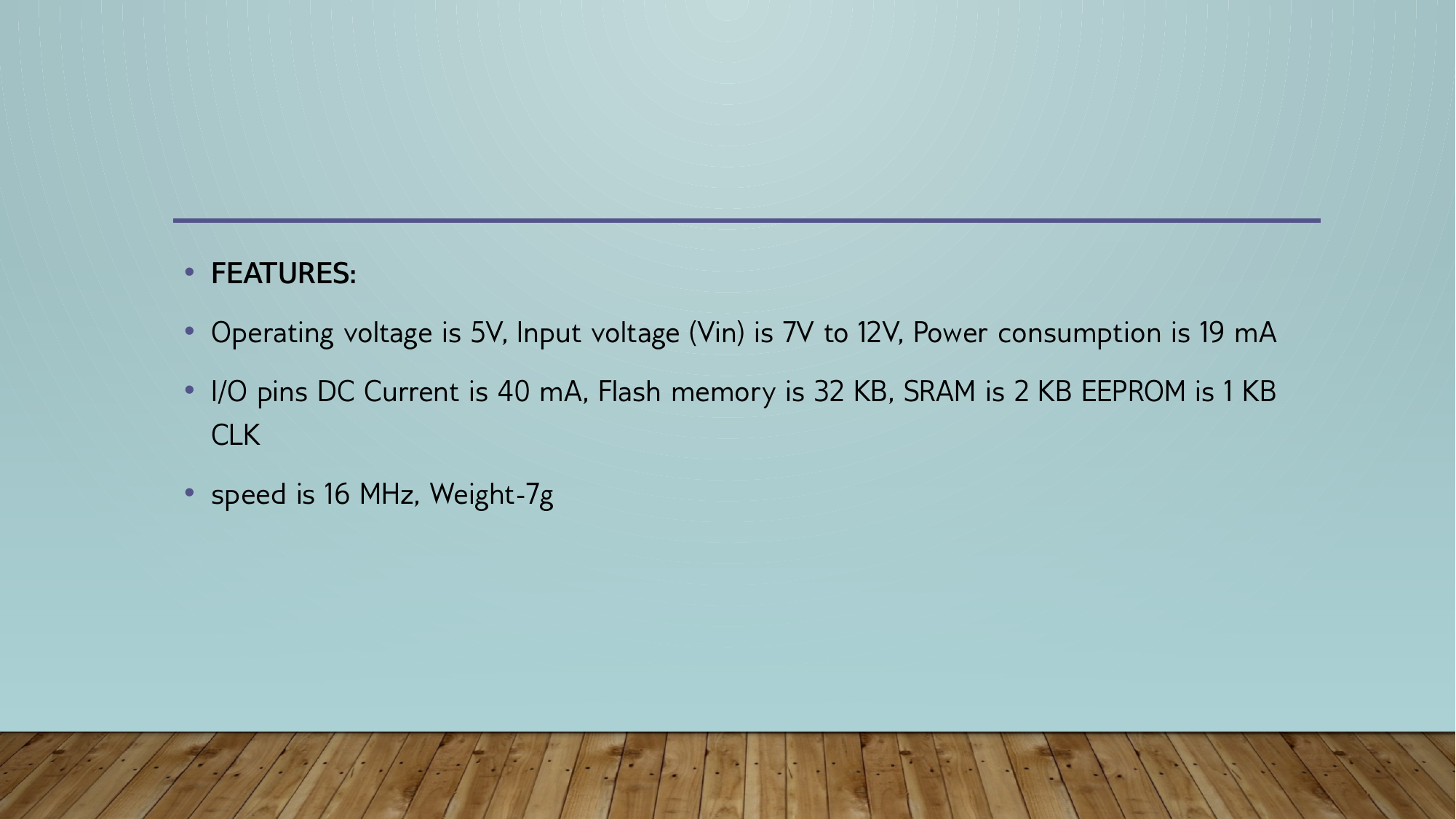

FEATURES:
Operating voltage is 5V, Input voltage (Vin) is 7V to 12V, Power consumption is 19 mA
I/O pins DC Current is 40 mA, Flash memory is 32 KB, SRAM is 2 KB EEPROM is 1 KB CLK
speed is 16 MHz, Weight-7g